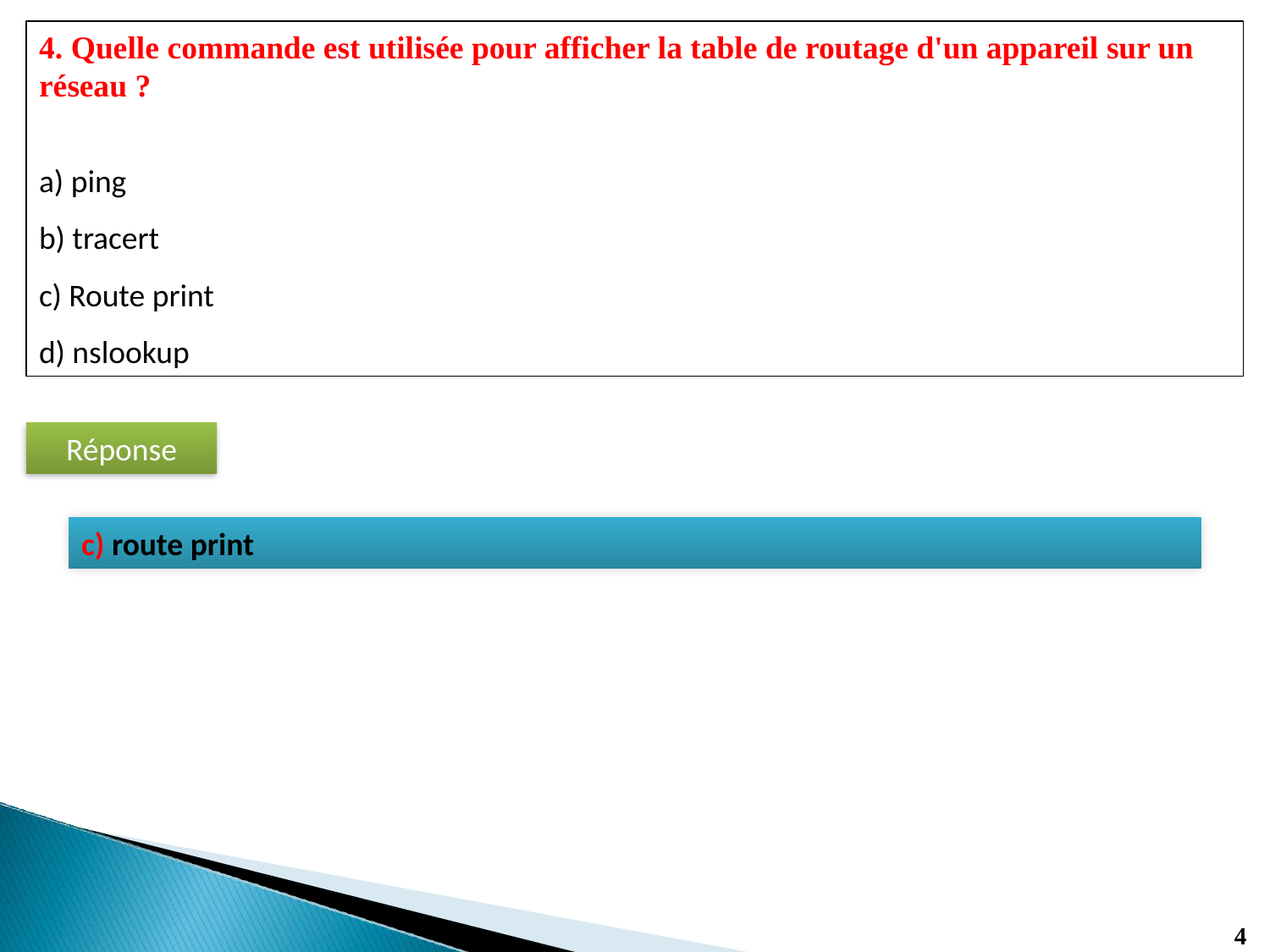

4. Quelle commande est utilisée pour afficher la table de routage d'un appareil sur un réseau ?

a) ping
b) tracert
c) Route print
d) nslookup
Réponse
c) route print
4